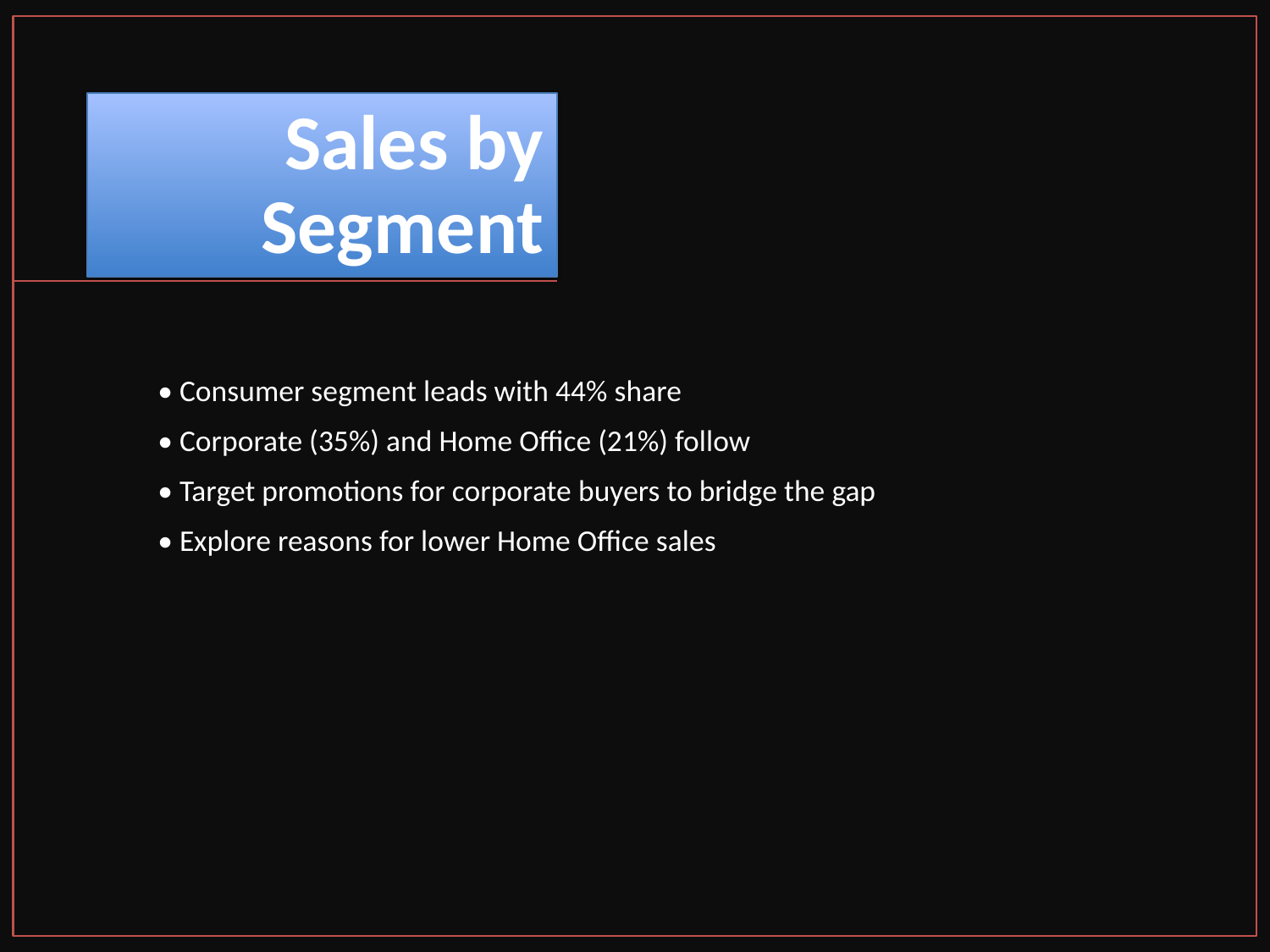

Sales by Segment

• Consumer segment leads with 44% share
• Corporate (35%) and Home Office (21%) follow
• Target promotions for corporate buyers to bridge the gap
• Explore reasons for lower Home Office sales